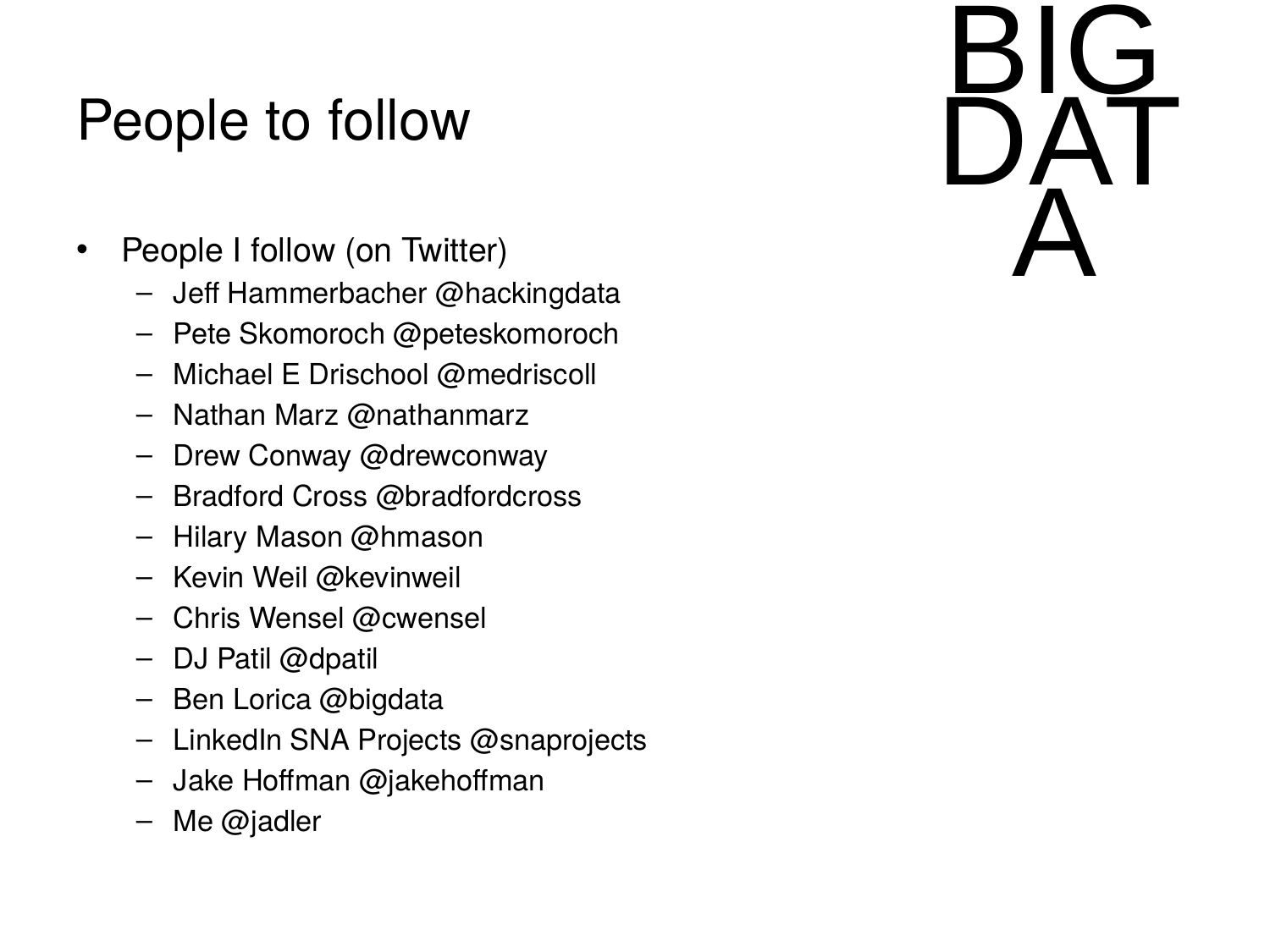

# People to follow
People I follow (on Twitter)
Jeff Hammerbacher @hackingdata
Pete Skomoroch @peteskomoroch
Michael E Drischool @medriscoll
Nathan Marz @nathanmarz
Drew Conway @drewconway
Bradford Cross @bradfordcross
Hilary Mason @hmason
Kevin Weil @kevinweil
Chris Wensel @cwensel
DJ Patil @dpatil
Ben Lorica @bigdata
LinkedIn SNA Projects @snaprojects
Jake Hoffman @jakehoffman
Me @jadler